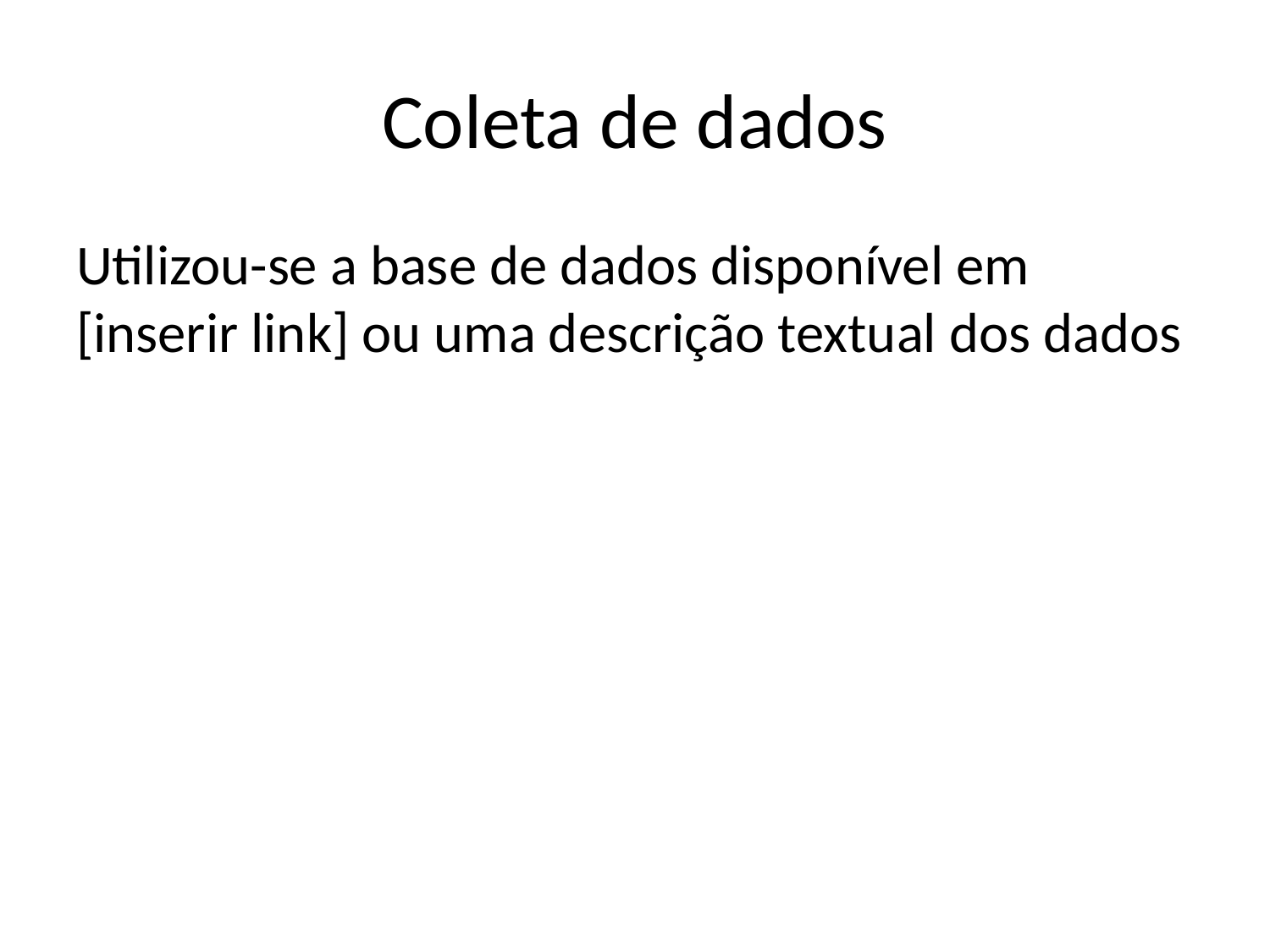

# Coleta de dados
Utilizou-se a base de dados disponível em [inserir link] ou uma descrição textual dos dados